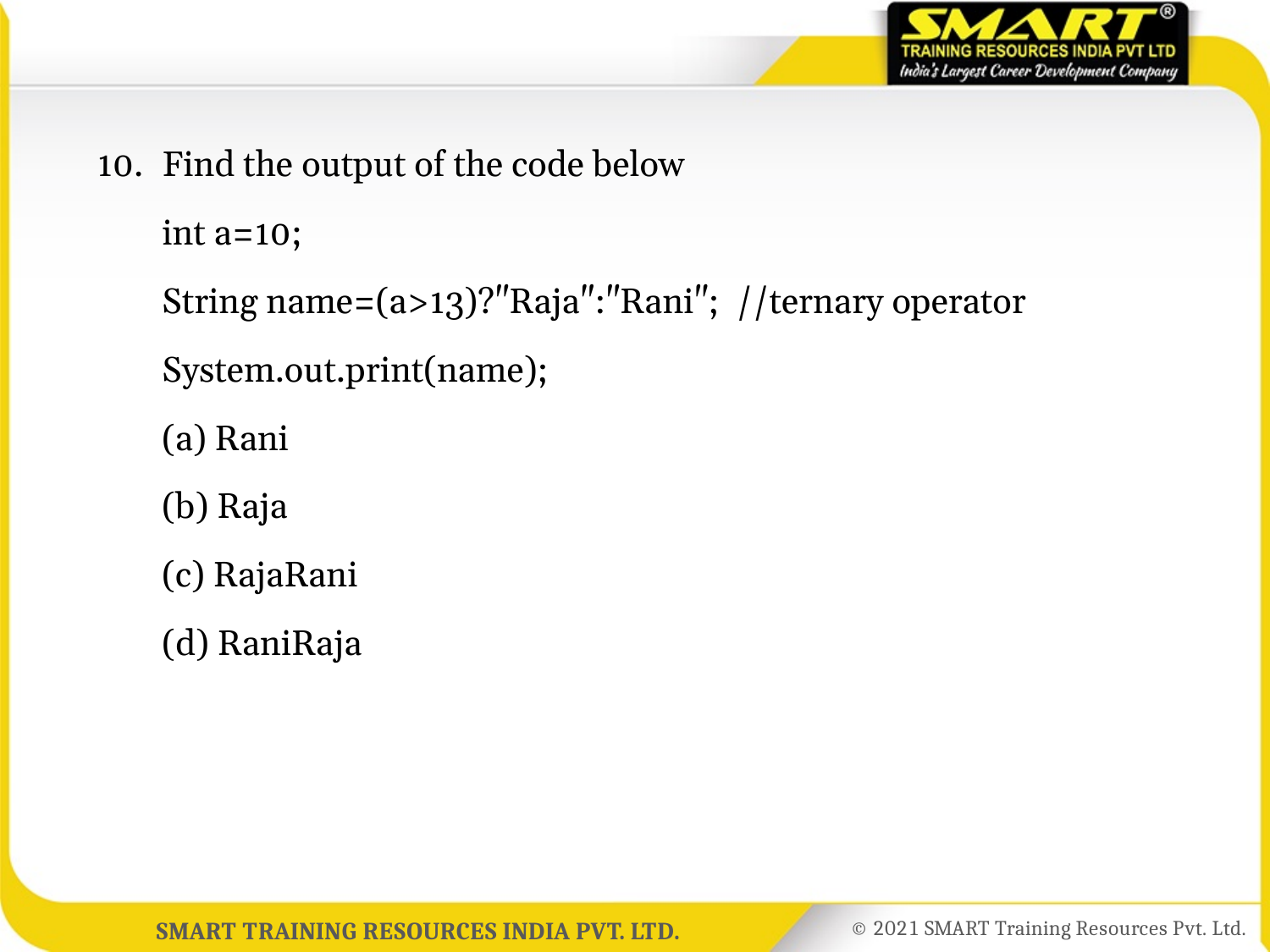

10.	Find the output of the code below
	int a=10;
	String name=(a>13)?"Raja":"Rani";  //ternary operator
	System.out.print(name);
	(a) Rani
	(b) Raja
	(c) RajaRani
	(d) RaniRaja